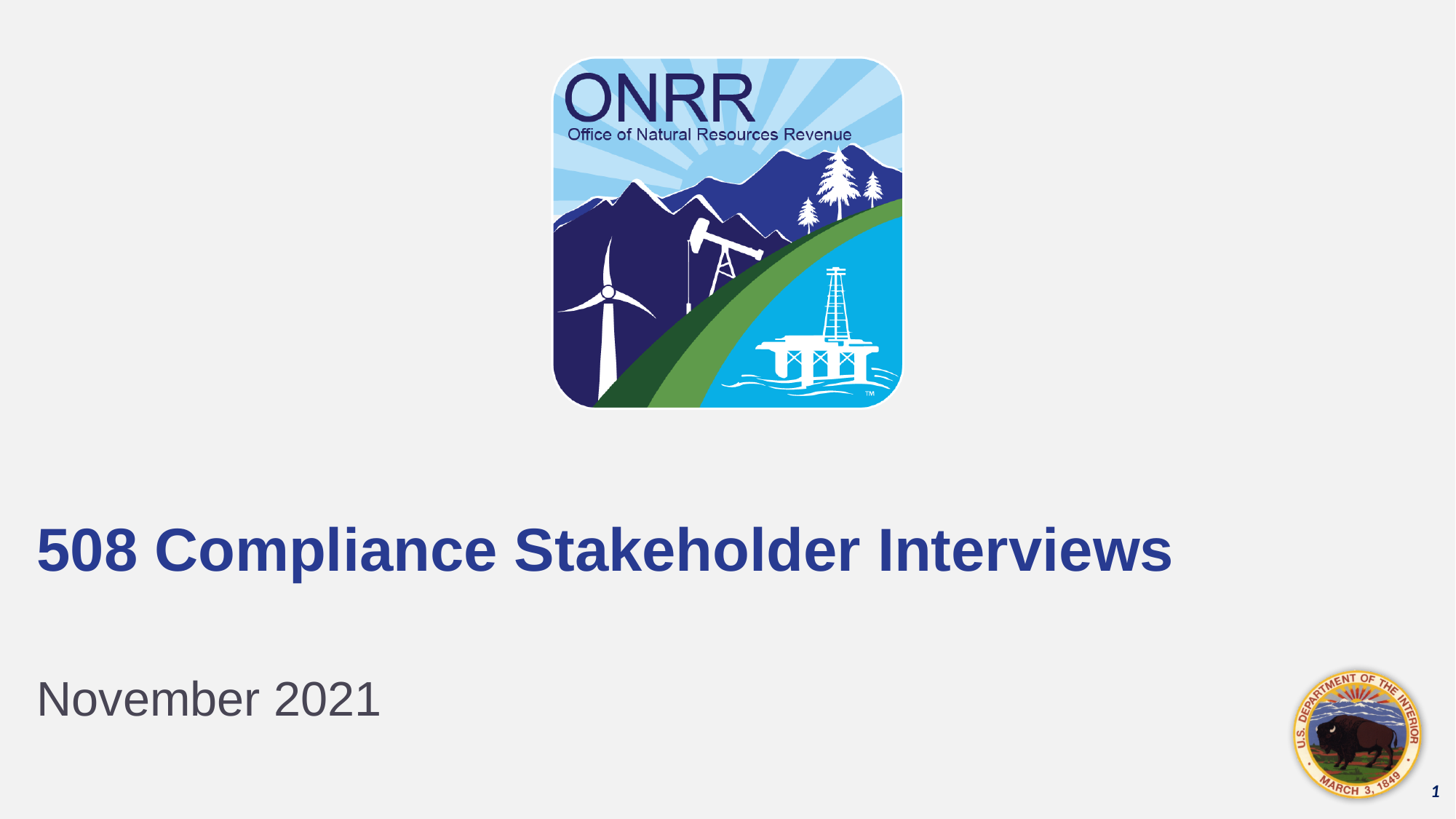

# 508 Compliance Stakeholder Interviews
November 2021
1